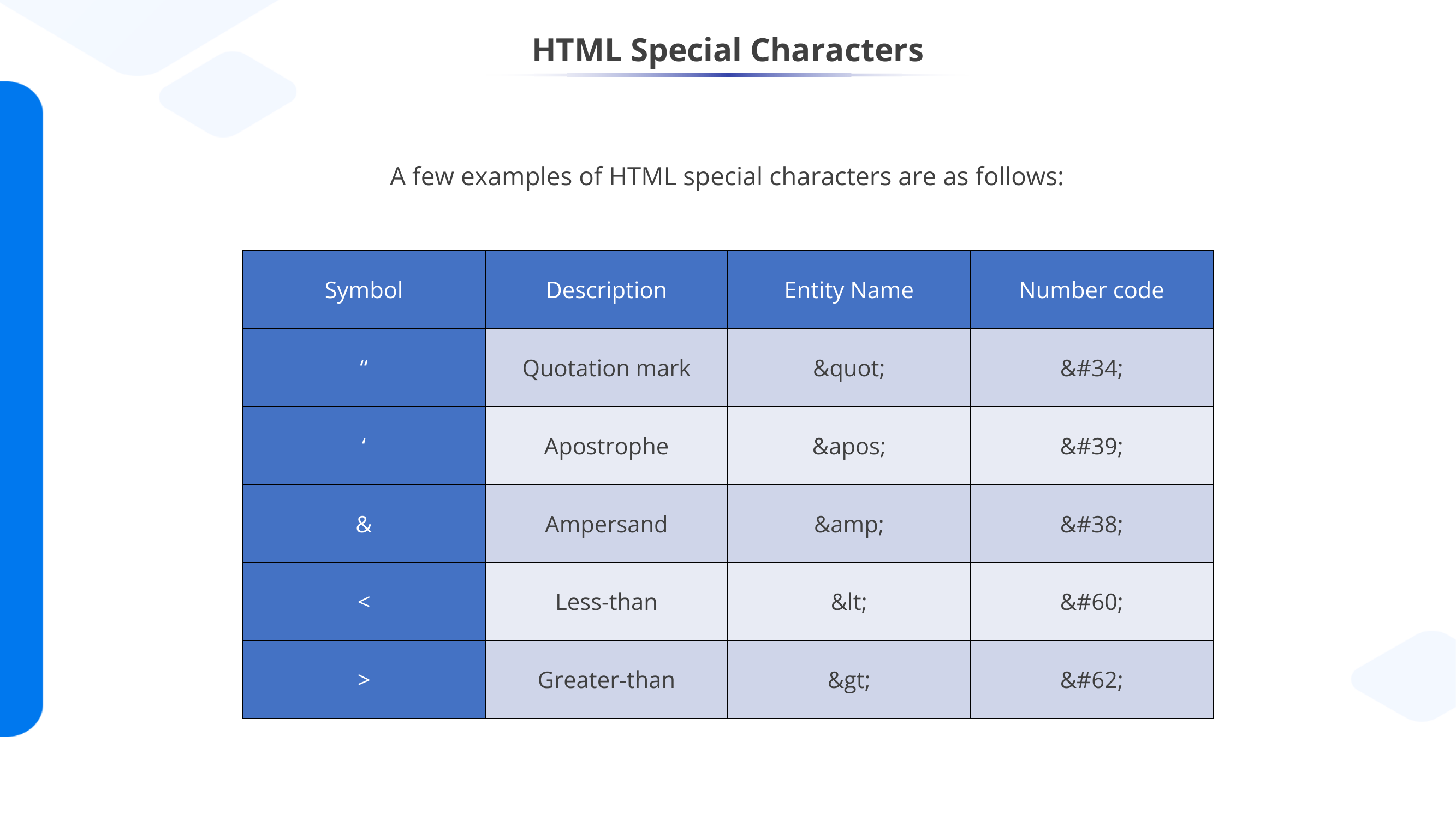

# HTML Special Characters

A few examples of HTML special characters are as follows:
| Symbol | Description | Entity Name | Number code |
| --- | --- | --- | --- |
| “ | Quotation mark | &quot; | &#34; |
| ‘ | Apostrophe | &apos; | &#39; |
| & | Ampersand | &amp; | &#38; |
| < | Less-than | &lt; | &#60; |
| > | Greater-than | &gt; | &#62; |